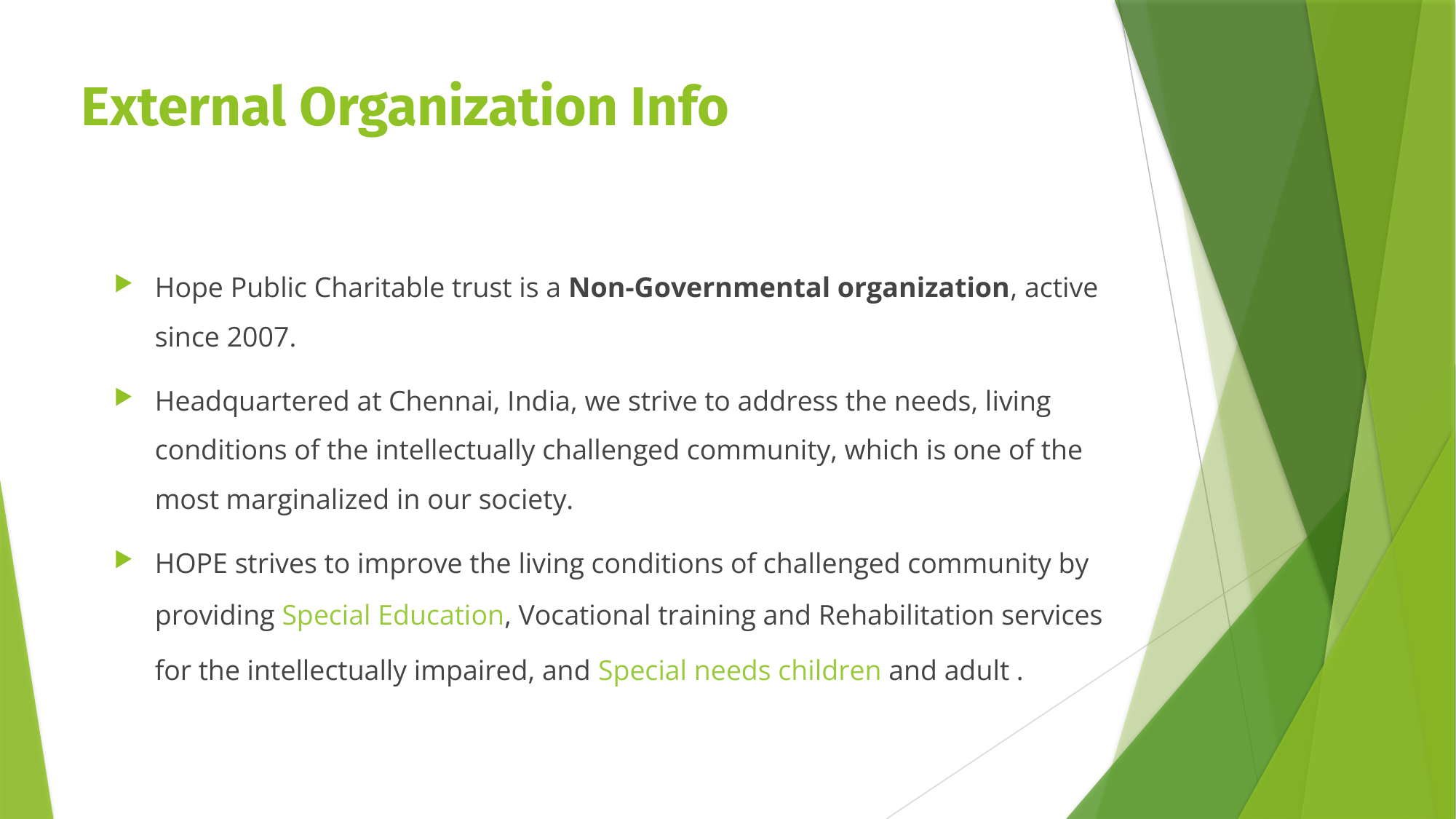

# External Organization Info
Hope Public Charitable trust is a Non-Governmental organization, active since 2007.
Headquartered at Chennai, India, we strive to address the needs, living conditions of the intellectually challenged community, which is one of the most marginalized in our society.
HOPE strives to improve the living conditions of challenged community by providing Special Education, Vocational training and Rehabilitation services for the intellectually impaired, and Special needs children and adult .